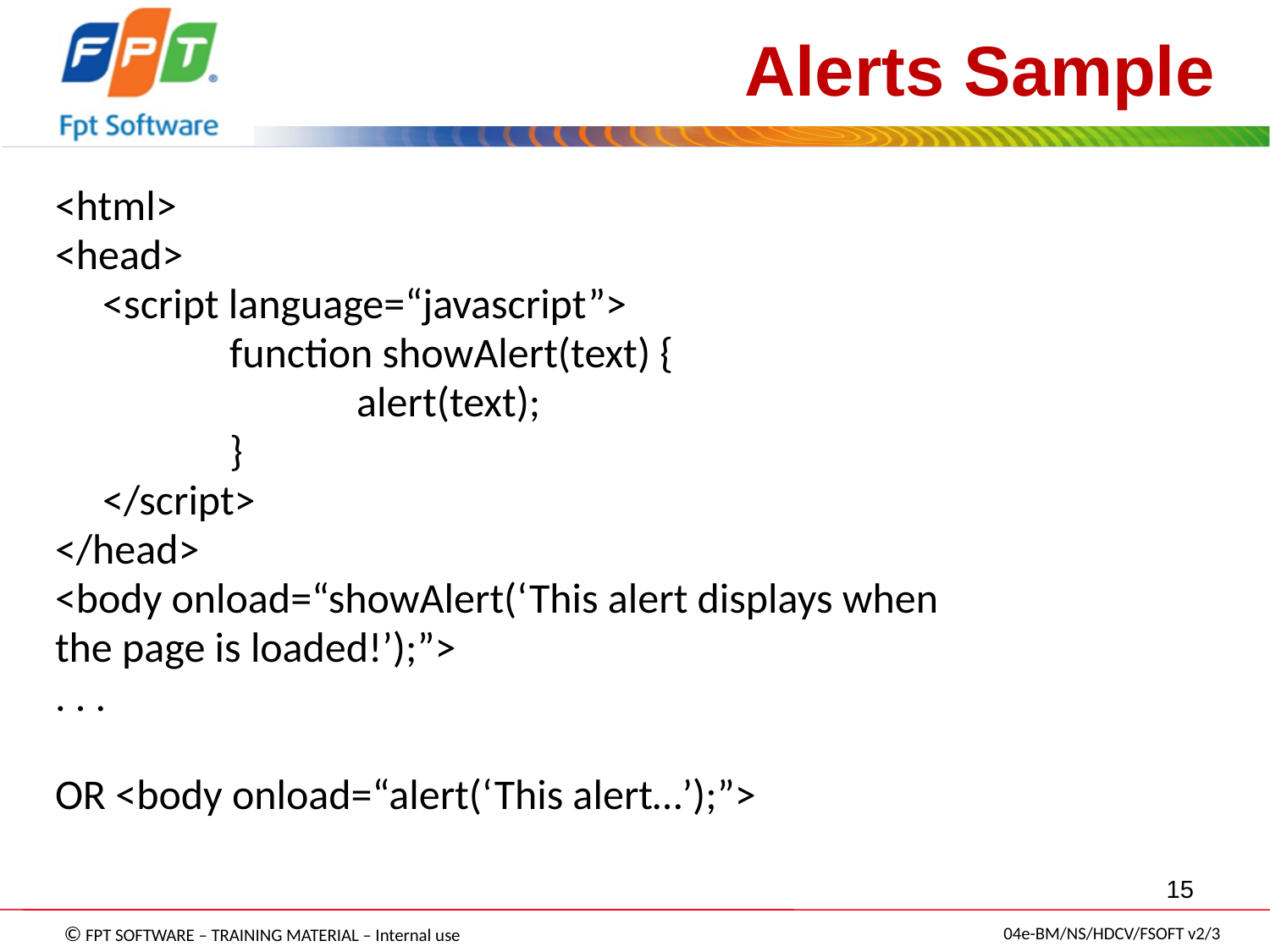

Alerts Sample
<html>
<head>
	<script language=“javascript”>
		function showAlert(text) {
			alert(text);
		}
	</script>
</head>
<body onload=“showAlert(‘This alert displays when
the page is loaded!’);”>
. . .

OR <body onload=“alert(‘This alert…’);”>
15